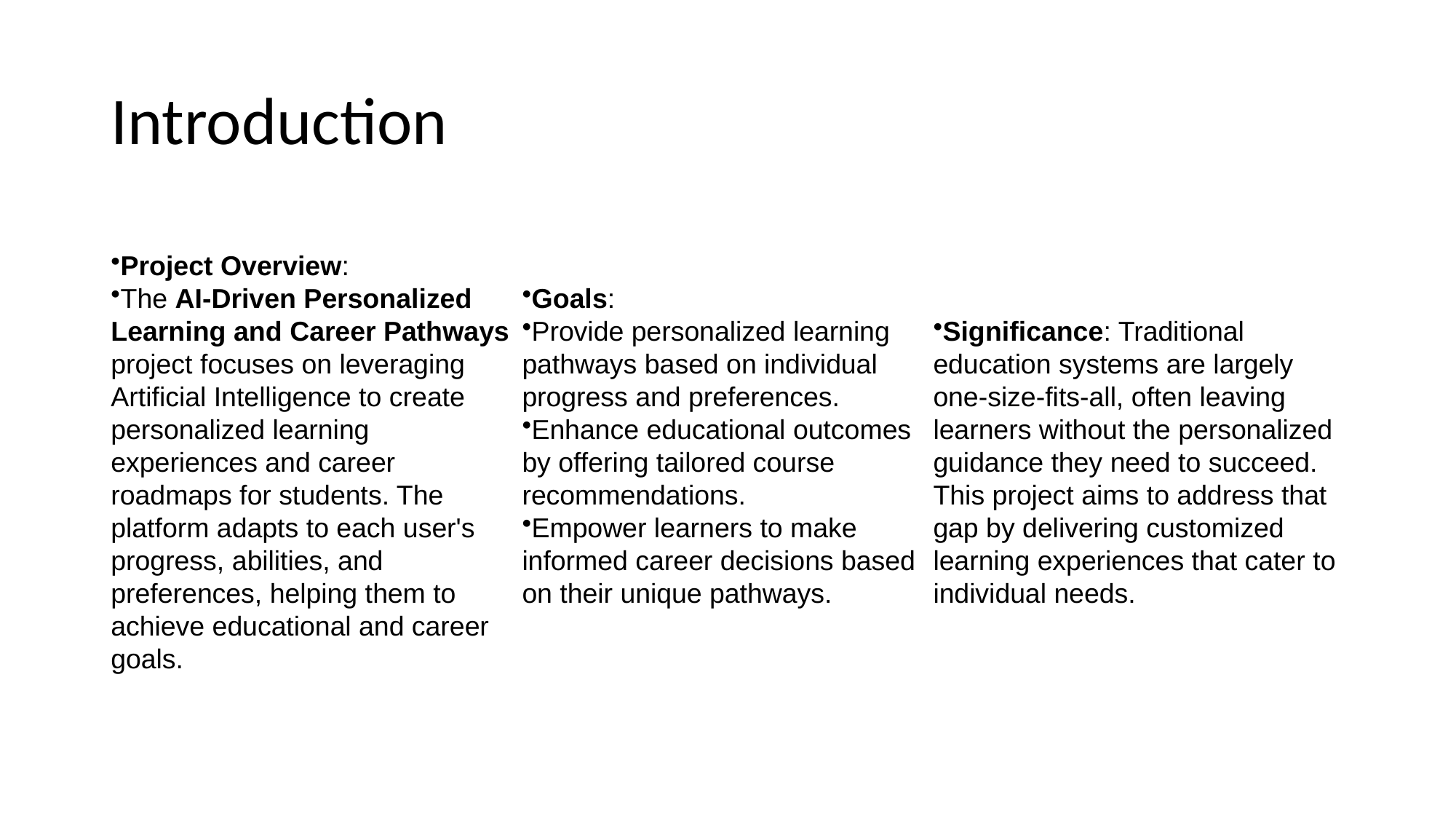

# Introduction
Project Overview:
The AI-Driven Personalized Learning and Career Pathways project focuses on leveraging Artificial Intelligence to create personalized learning experiences and career roadmaps for students. The platform adapts to each user's progress, abilities, and preferences, helping them to achieve educational and career goals.

Goals:
Provide personalized learning pathways based on individual progress and preferences.
Enhance educational outcomes by offering tailored course recommendations.
Empower learners to make informed career decisions based on their unique pathways.

Significance: Traditional education systems are largely one-size-fits-all, often leaving learners without the personalized guidance they need to succeed. This project aims to address that gap by delivering customized learning experiences that cater to individual needs.